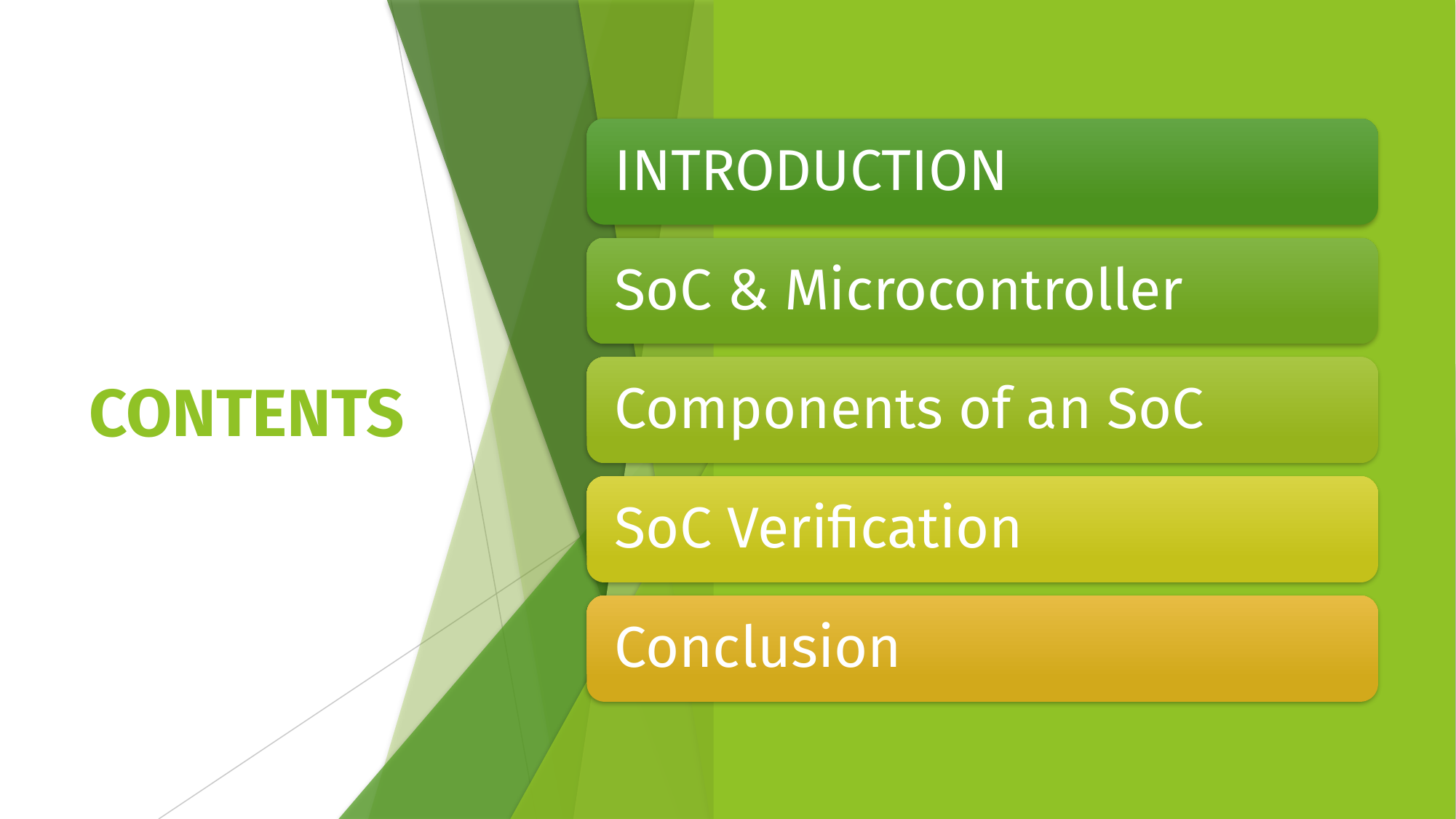

INTRODUCTION
SoC & Microcontroller
Components of an SoC
SoC Verification
Conclusion
# CONTENTS